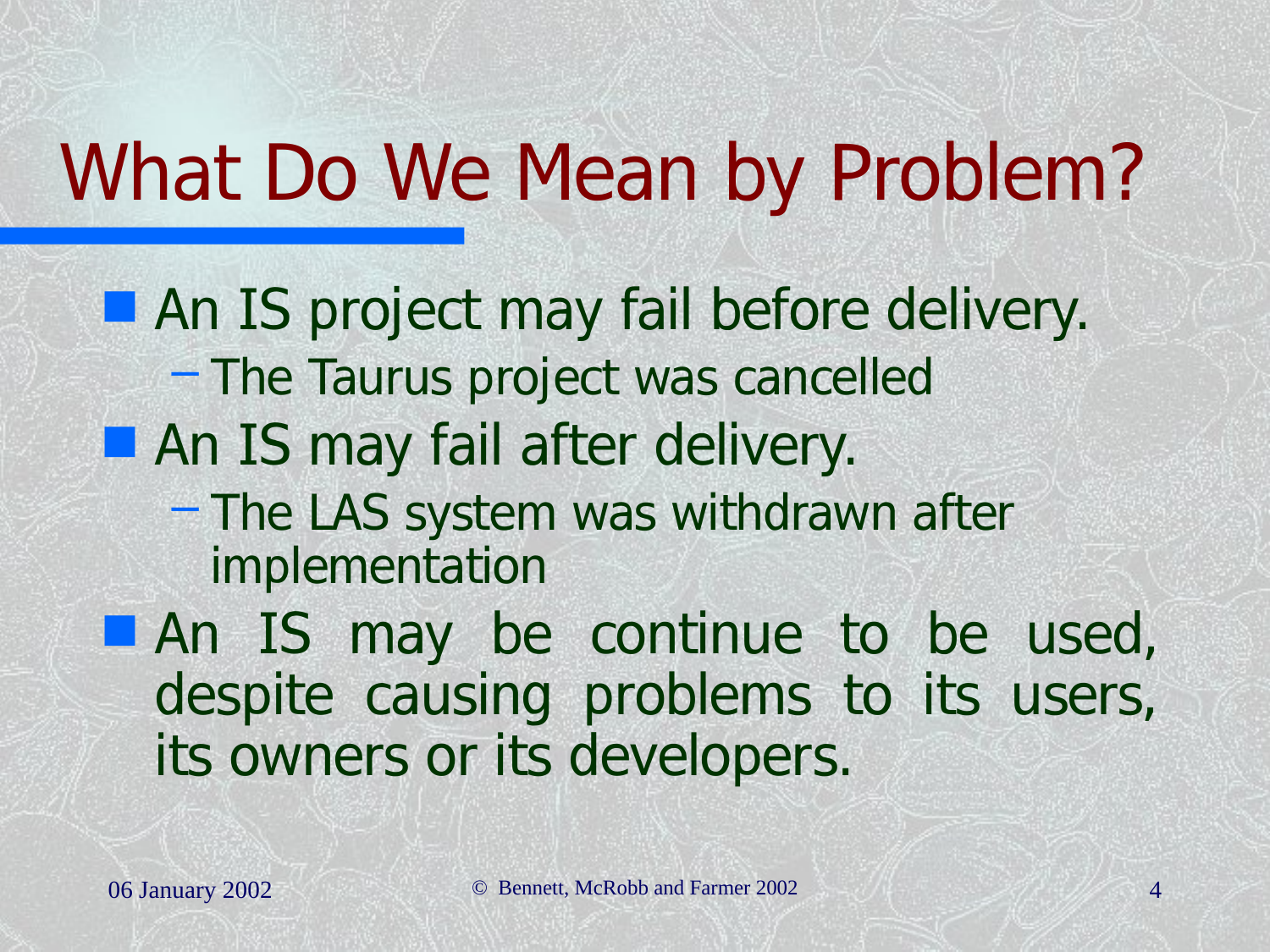

# What Do We Mean by Problem?
An IS project may fail before delivery.
The Taurus project was cancelled
An IS may fail after delivery.
The LAS system was withdrawn after implementation
An IS may be continue to be used, despite causing problems to its users, its owners or its developers.
06 January 2002
©  Bennett, McRobb and Farmer 2002
4